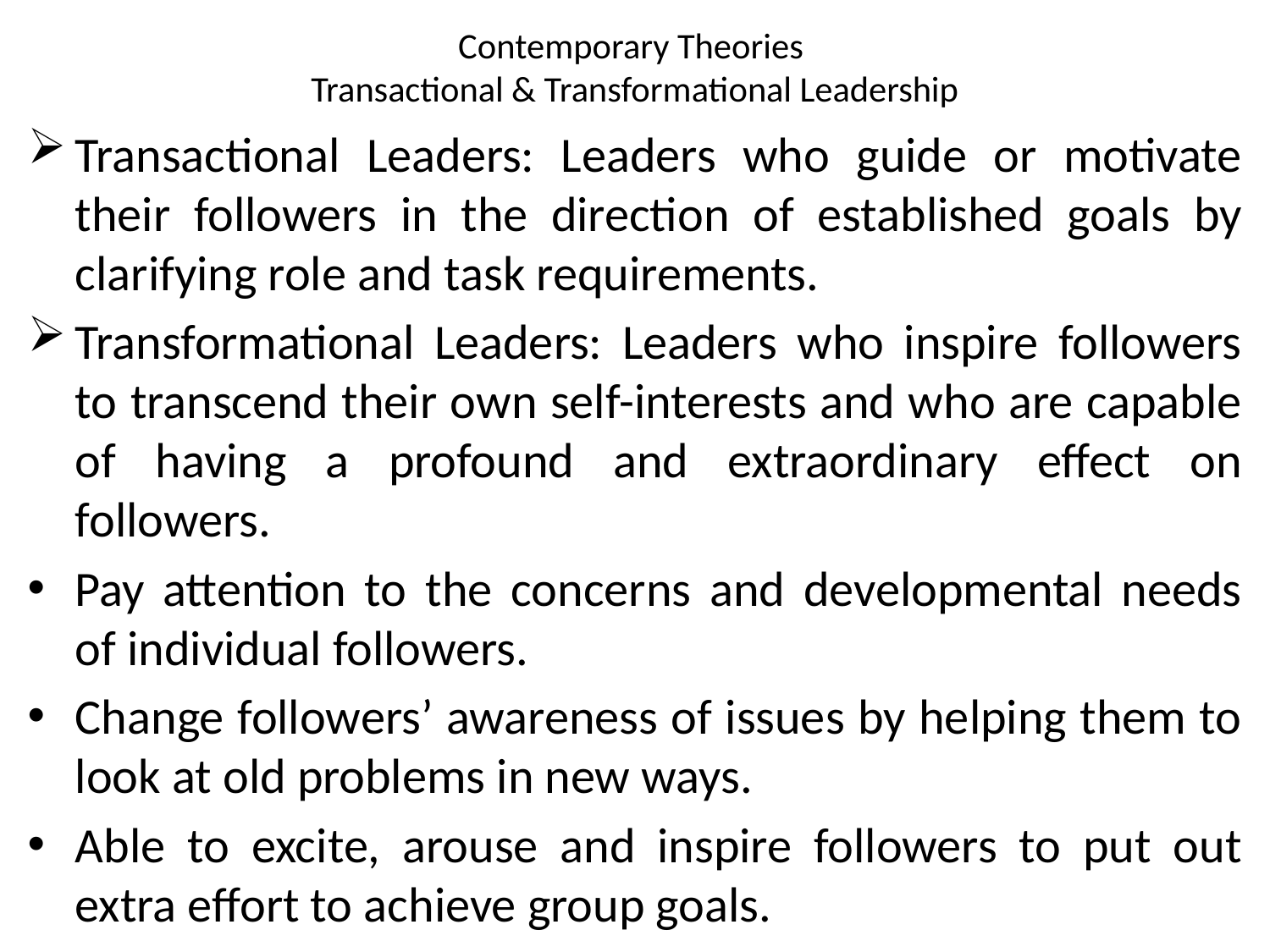

# Contemporary Theories Transactional & Transformational Leadership
Transactional Leaders: Leaders who guide or motivate their followers in the direction of established goals by clarifying role and task requirements.
Transformational Leaders: Leaders who inspire followers to transcend their own self-interests and who are capable of having a profound and extraordinary effect on followers.
Pay attention to the concerns and developmental needs of individual followers.
Change followers’ awareness of issues by helping them to look at old problems in new ways.
Able to excite, arouse and inspire followers to put out extra effort to achieve group goals.